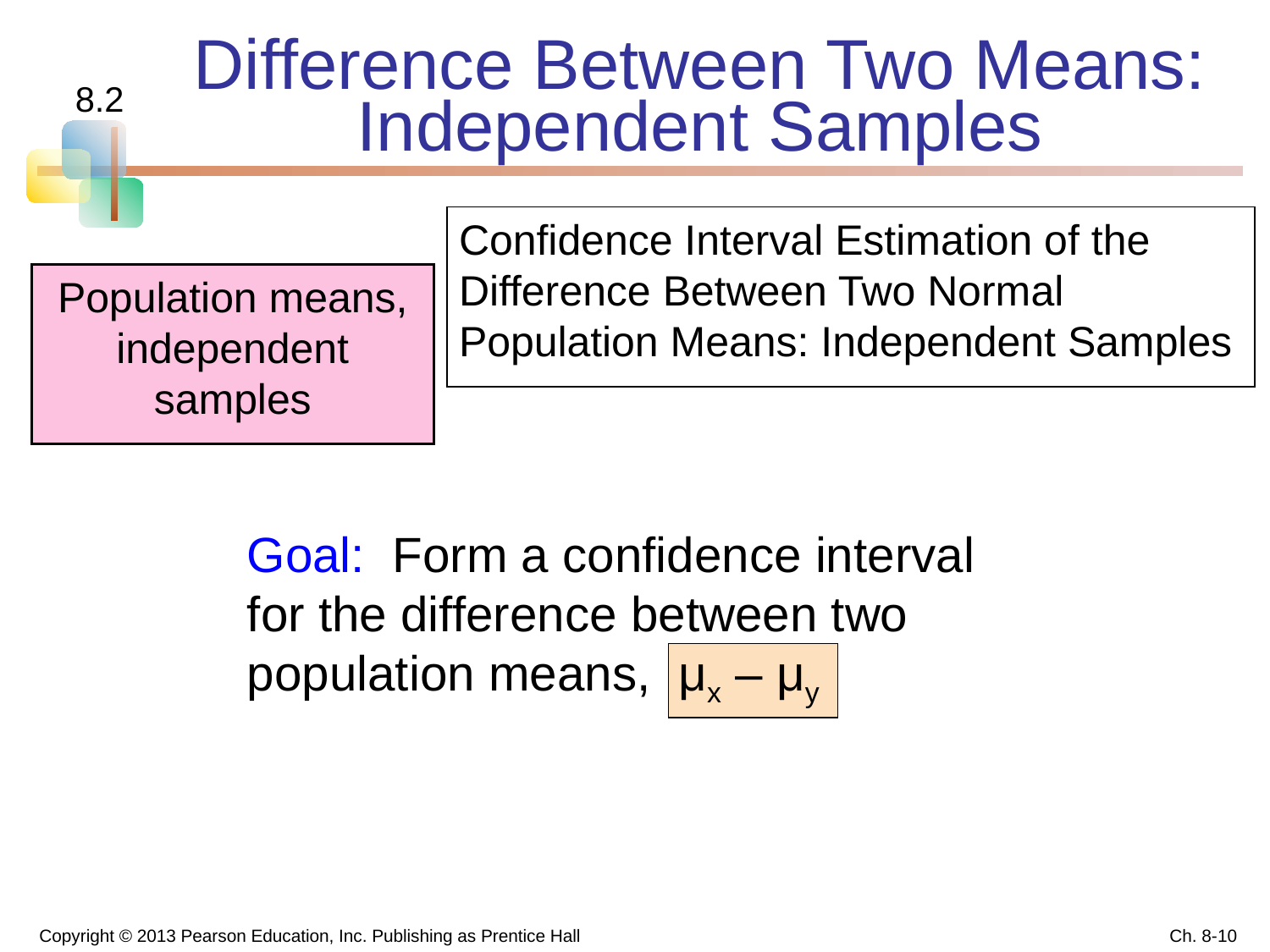

# Difference Between Two Means: Independent Samples
8.2
Confidence Interval Estimation of the Difference Between Two Normal Population Means: Independent Samples

Population means, independent samples
Goal:  Form a confidence interval for the difference between two population means,  μx – μy

Copyright © 2013 Pearson Education, Inc. Publishing as Prentice Hall
Ch. 8-10